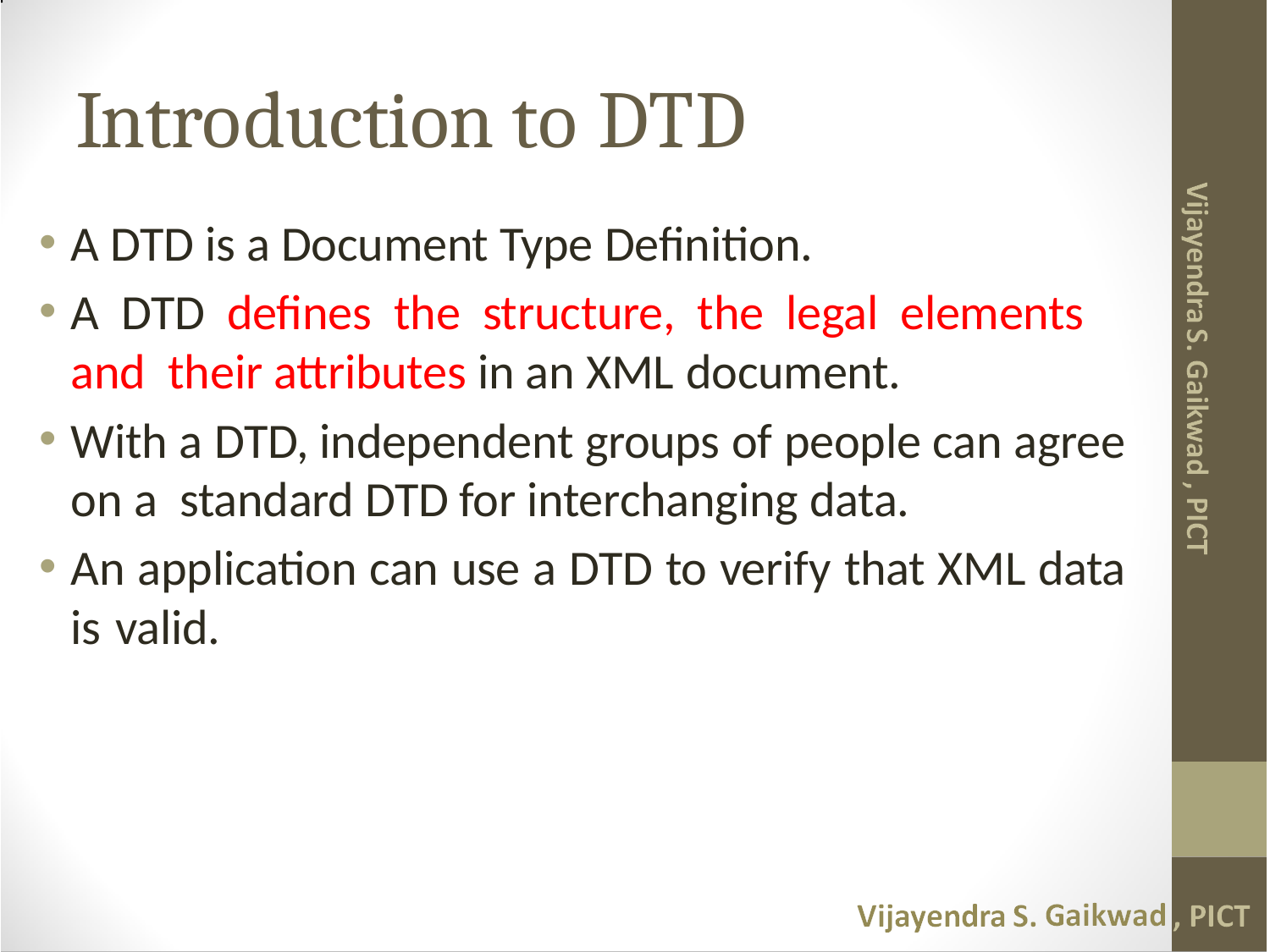

# Introduction to DTD
A DTD is a Document Type Definition.
A DTD defines the structure, the legal elements and  their attributes in an XML document.
With a DTD, independent groups of people can agree on a  standard DTD for interchanging data.
An application can use a DTD to verify that XML data is valid.